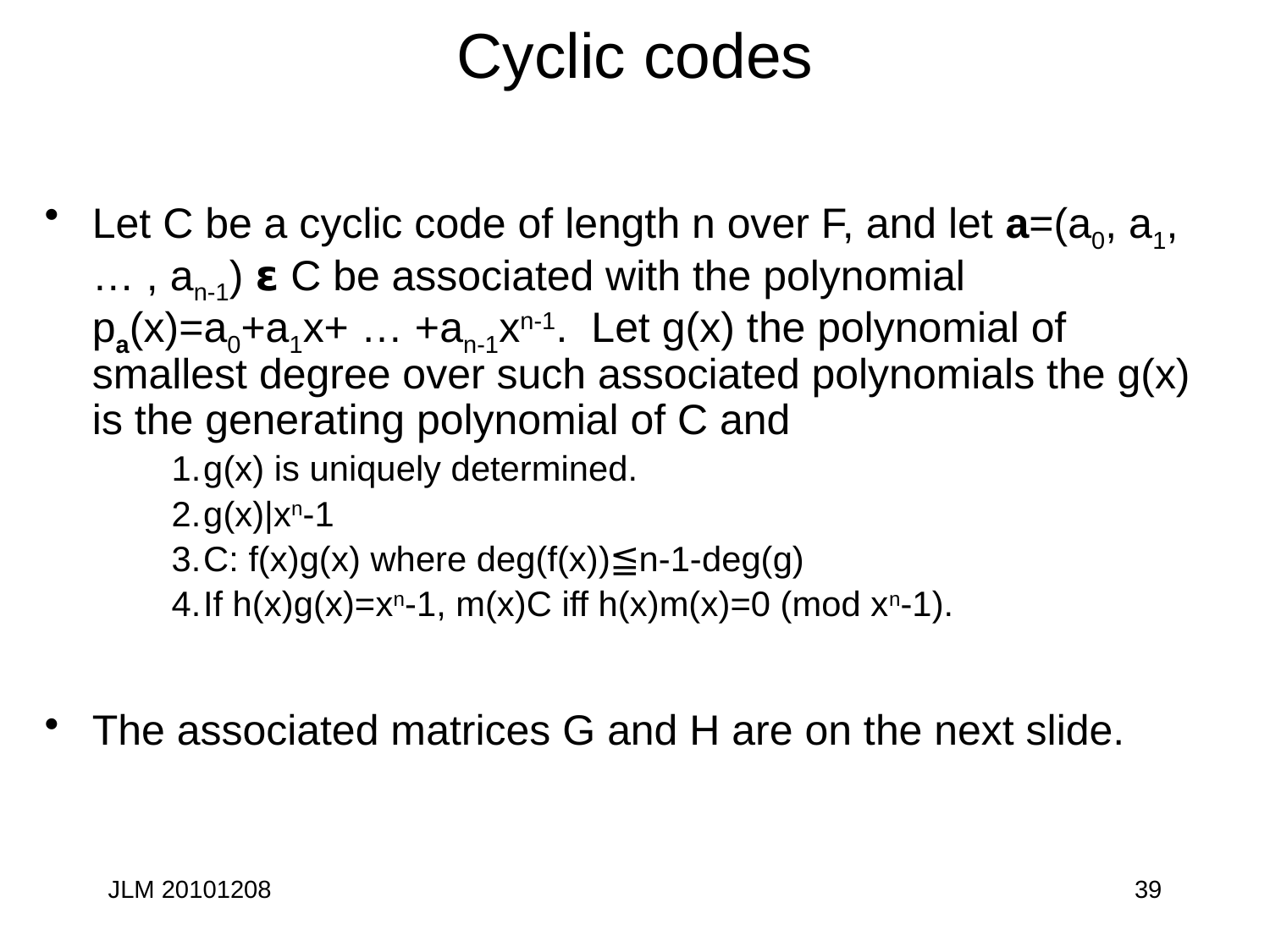

# Cyclic codes
Let C be a cyclic code of length n over F, and let a=(a0, a1, … , an-1) 𝝴 C be associated with the polynomial pa(x)=a0+a1x+ … +an-1xn-1.  Let g(x) the polynomial of smallest degree over such associated polynomials the g(x) is the generating polynomial of C and
g(x) is uniquely determined.
g(x)|xn-1
C: f(x)g(x) where deg(f(x))≦n-1-deg(g)
If h(x)g(x)=xn-1, m(x)C iff h(x)m(x)=0 (mod xn-1).

The associated matrices G and H are on the next slide.
JLM 20101208
39